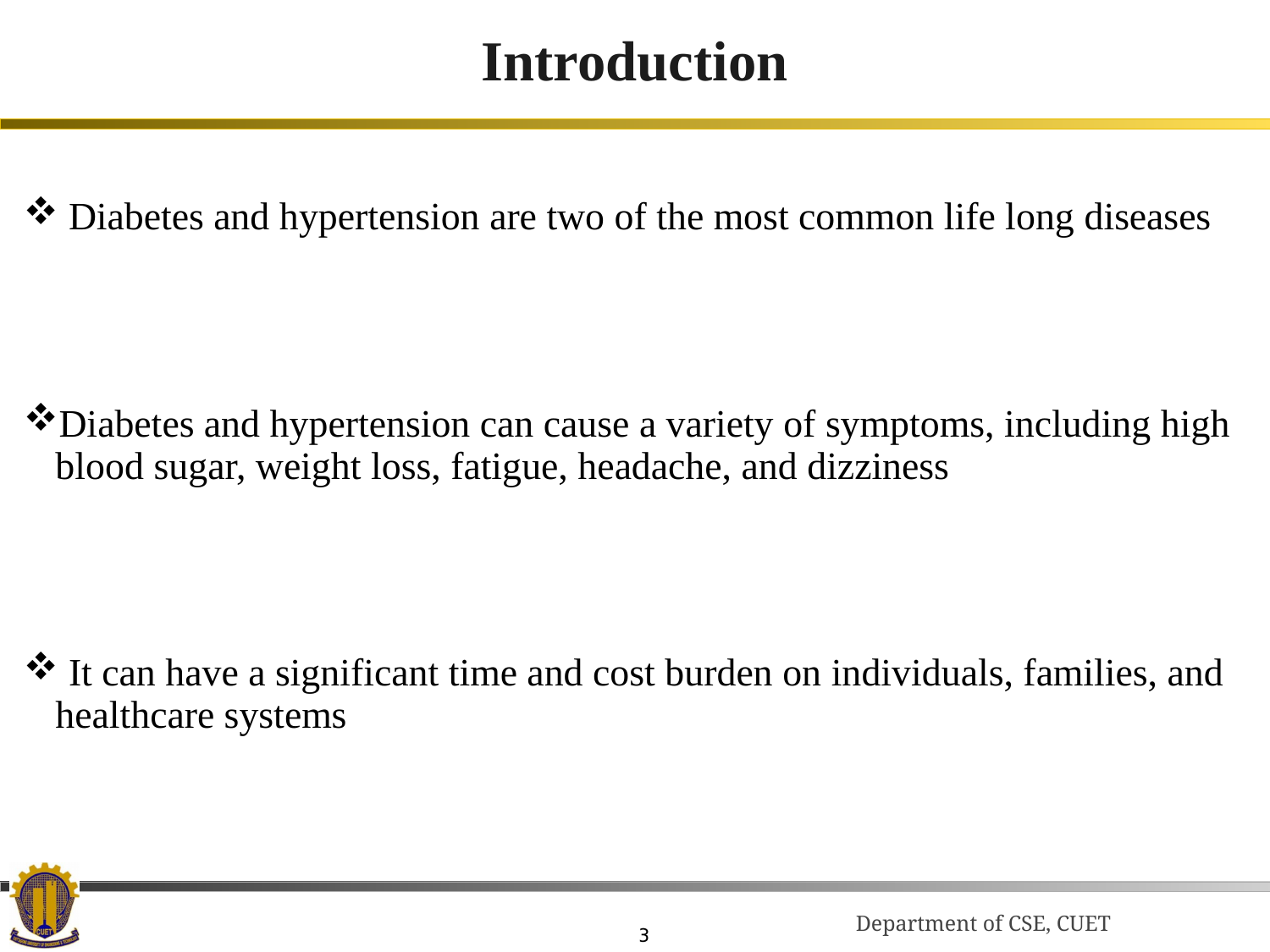

Introduction

 Diabetes and hypertension are two of the most common life long diseases

Diabetes and hypertension can cause a variety of symptoms, including high blood sugar, weight loss, fatigue, headache, and dizziness

 It can have a significant time and cost burden on individuals, families, and healthcare systems